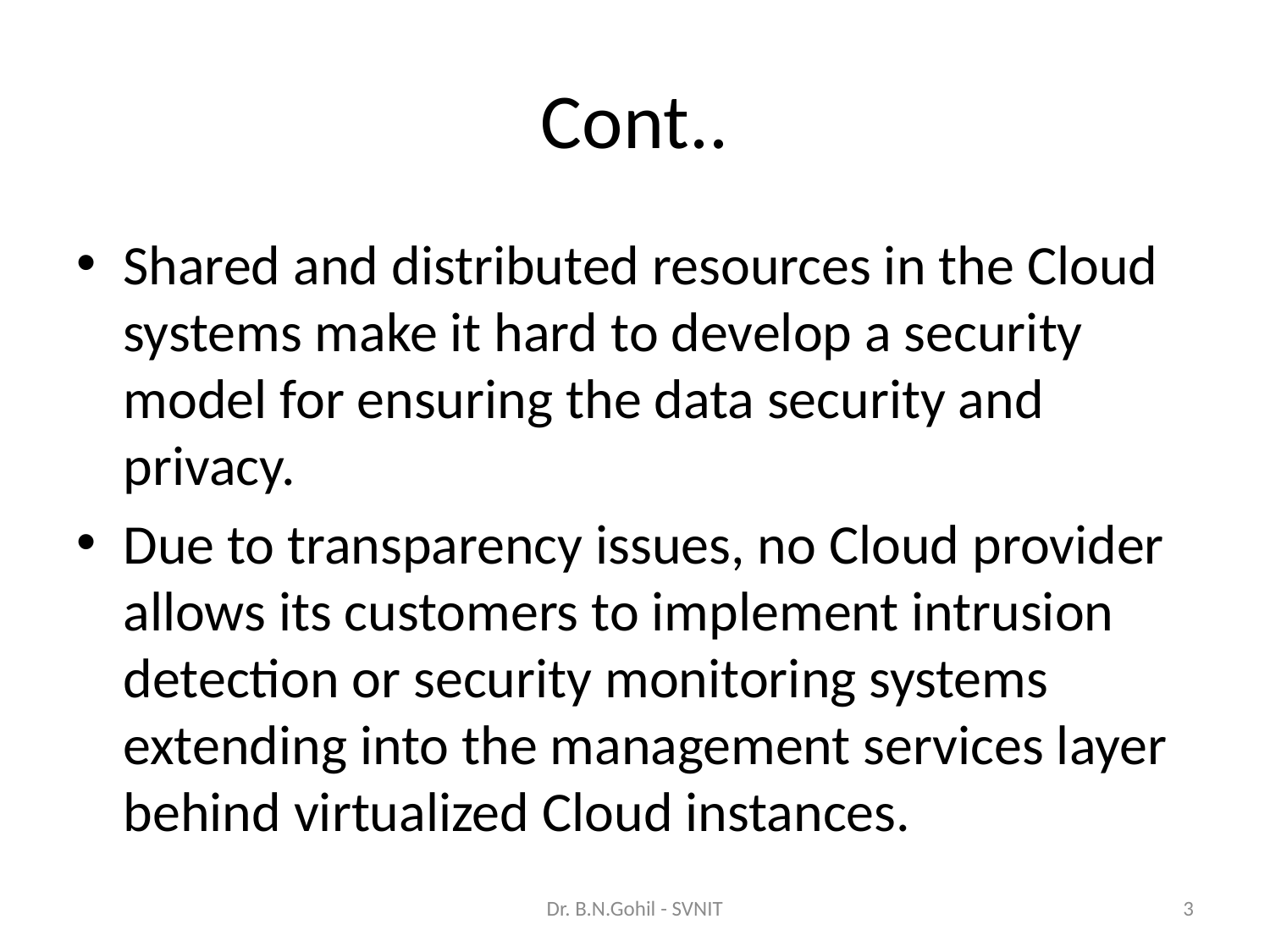

# Cont..
Shared and distributed resources in the Cloud systems make it hard to develop a security model for ensuring the data security and privacy.
Due to transparency issues, no Cloud provider allows its customers to implement intrusion detection or security monitoring systems extending into the management services layer behind virtualized Cloud instances.
Dr. B.N.Gohil - SVNIT
3